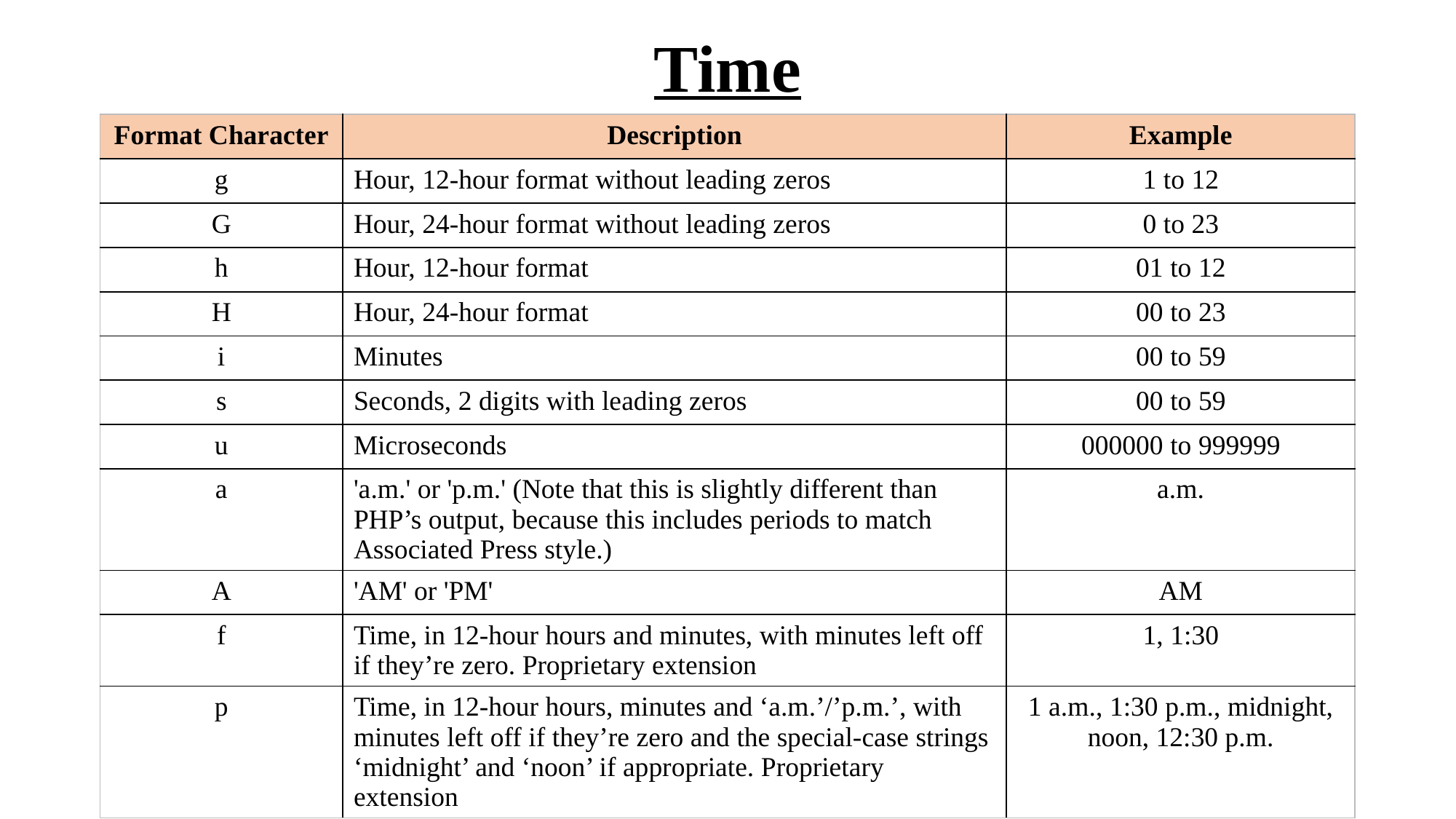

# Time
| Format Character | Description | Example |
| --- | --- | --- |
| g | Hour, 12-hour format without leading zeros | 1 to 12 |
| G | Hour, 24-hour format without leading zeros | 0 to 23 |
| h | Hour, 12-hour format | 01 to 12 |
| H | Hour, 24-hour format | 00 to 23 |
| i | Minutes | 00 to 59 |
| s | Seconds, 2 digits with leading zeros | 00 to 59 |
| u | Microseconds | 000000 to 999999 |
| a | 'a.m.' or 'p.m.' (Note that this is slightly different than PHP’s output, because this includes periods to match Associated Press style.) | a.m. |
| A | 'AM' or 'PM' | AM |
| f | Time, in 12-hour hours and minutes, with minutes left off if they’re zero. Proprietary extension | 1, 1:30 |
| p | Time, in 12-hour hours, minutes and ‘a.m.’/’p.m.’, with minutes left off if they’re zero and the special-case strings ‘midnight’ and ‘noon’ if appropriate. Proprietary extension | 1 a.m., 1:30 p.m., midnight, noon, 12:30 p.m. |